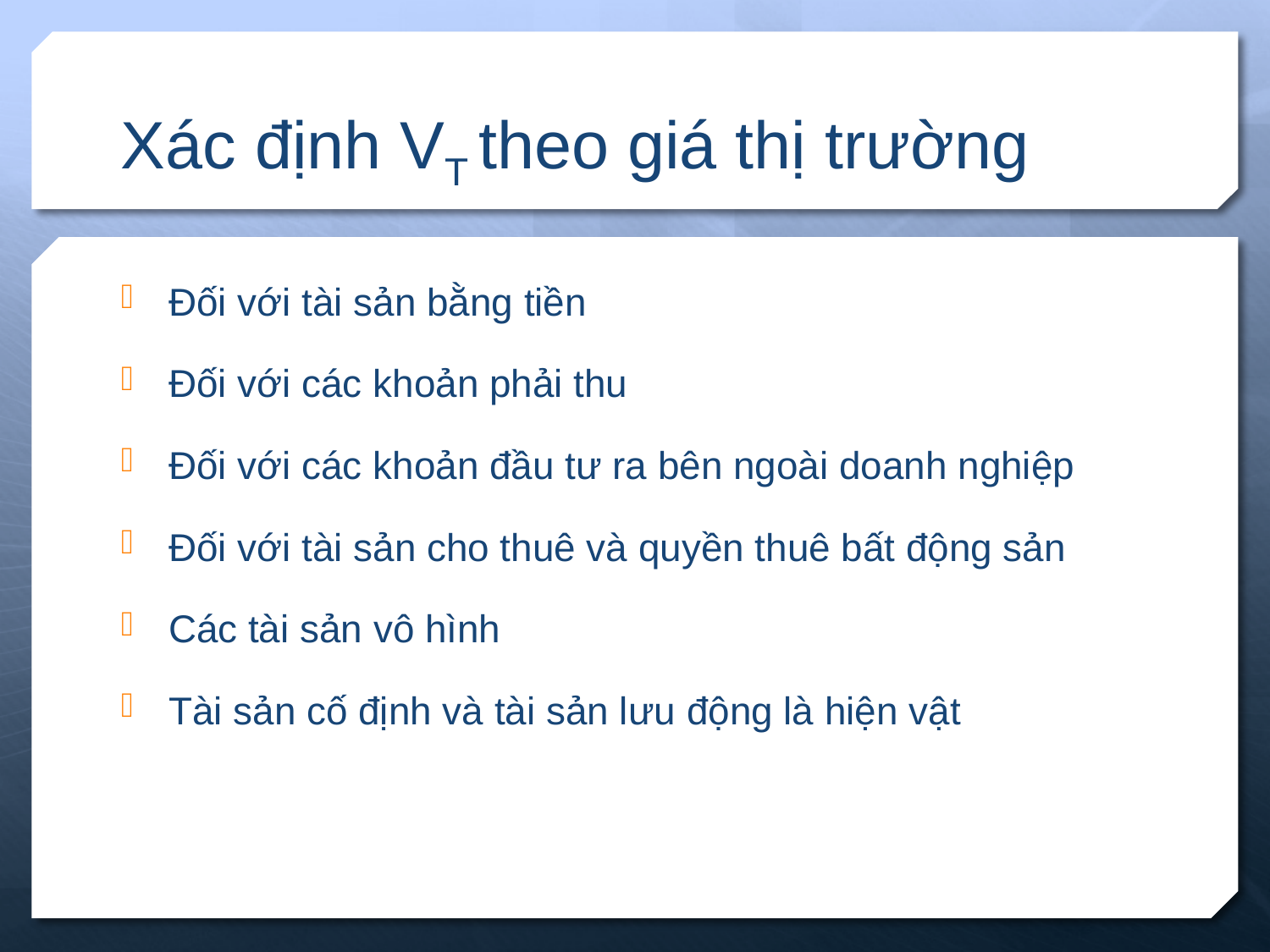

# Xác định VT theo giá thị trường
Đối với tài sản bằng tiền
Đối với các khoản phải thu
Đối với các khoản đầu tư ra bên ngoài doanh nghiệp
Đối với tài sản cho thuê và quyền thuê bất động sản
Các tài sản vô hình
Tài sản cố định và tài sản lưu động là hiện vật